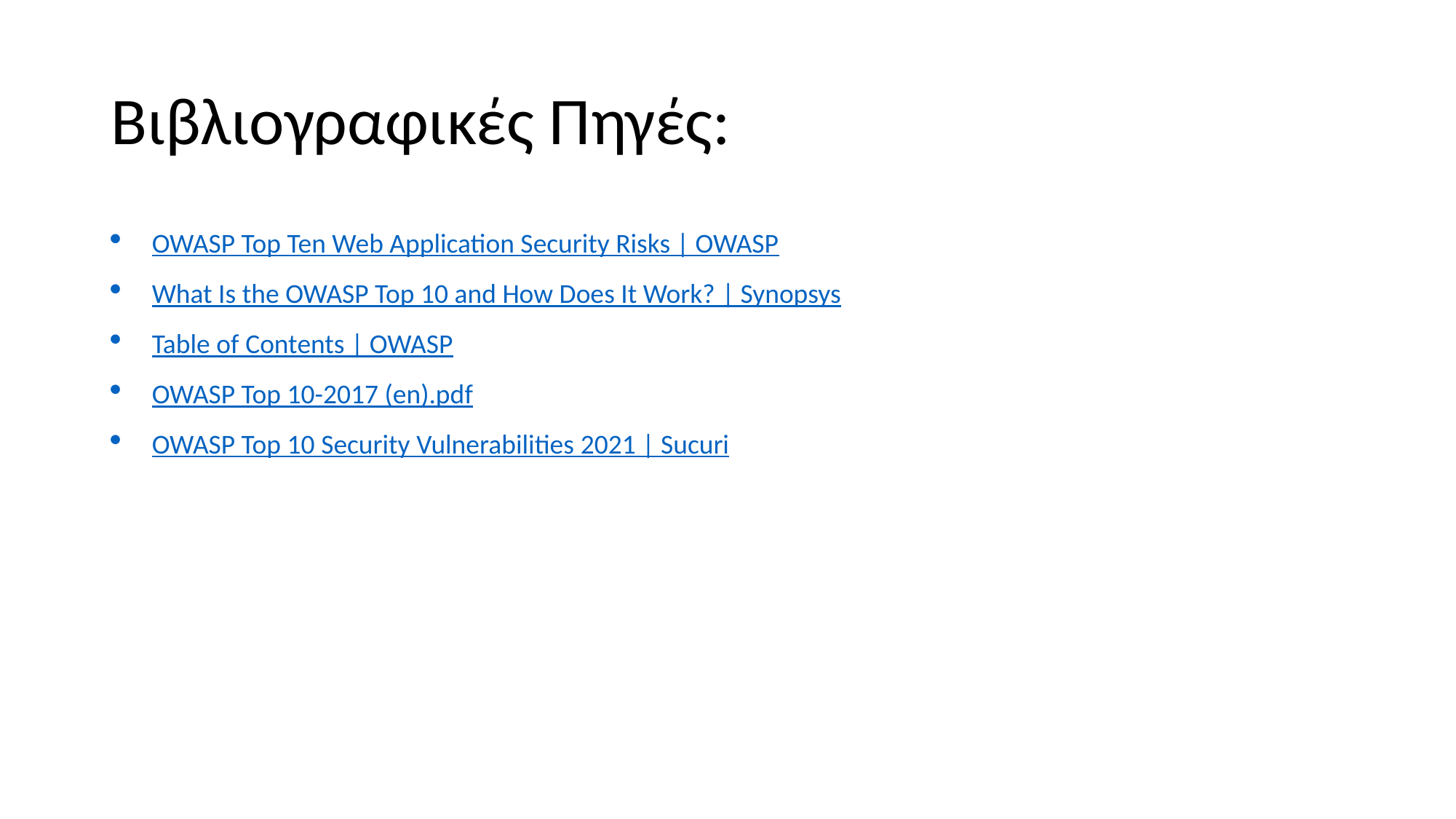

# Βιβλιογραφικές Πηγές:
OWASP Top Ten Web Application Security Risks | OWASP
What Is the OWASP Top 10 and How Does It Work? | Synopsys
Table of Contents | OWASP
OWASP Top 10-2017 (en).pdf
OWASP Top 10 Security Vulnerabilities 2021 | Sucuri